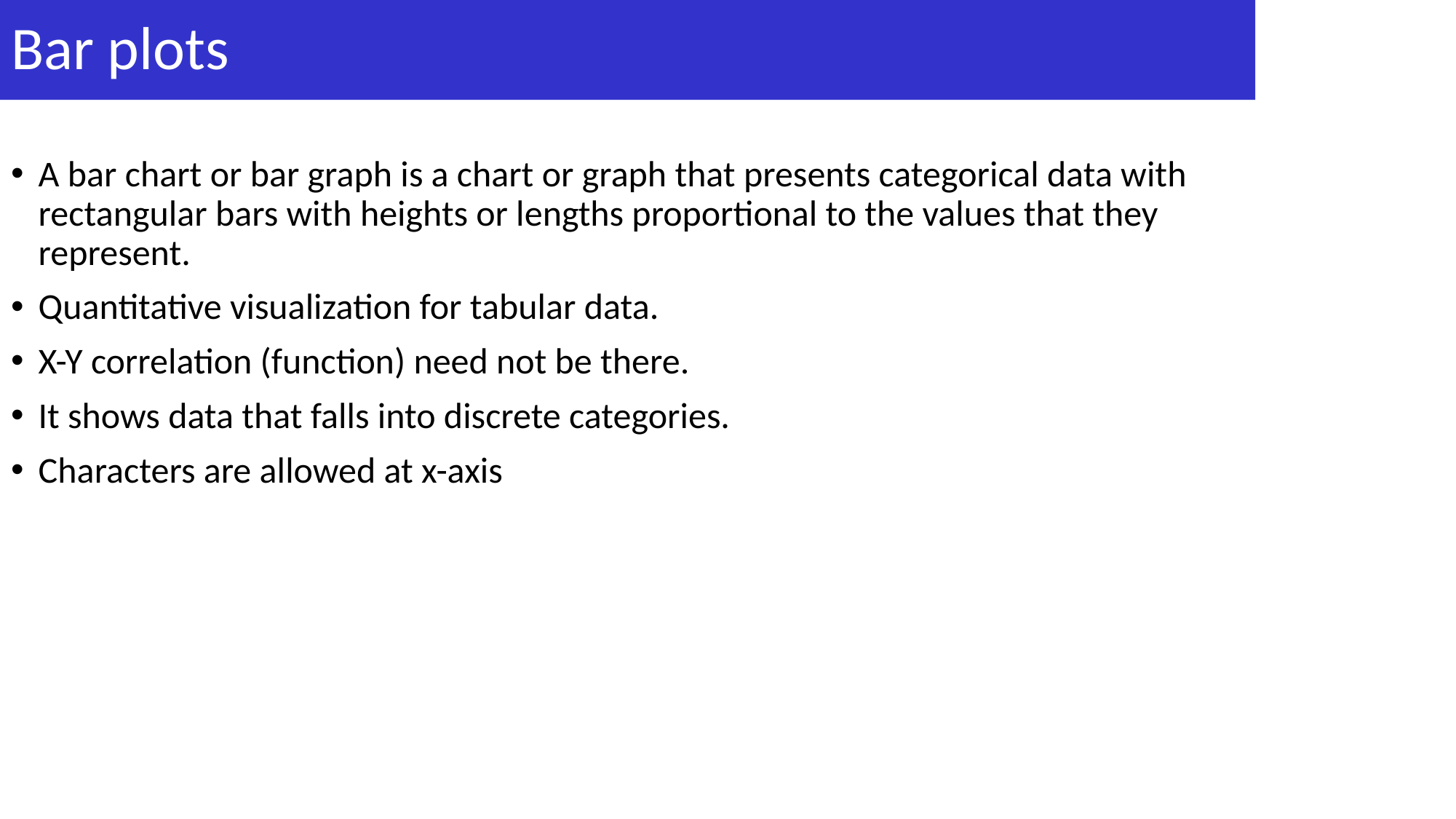

# Bar plots
A bar chart or bar graph is a chart or graph that presents categorical data with rectangular bars with heights or lengths proportional to the values that they represent.
Quantitative visualization for tabular data.
X-Y correlation (function) need not be there.
It shows data that falls into discrete categories.
Characters are allowed at x-axis